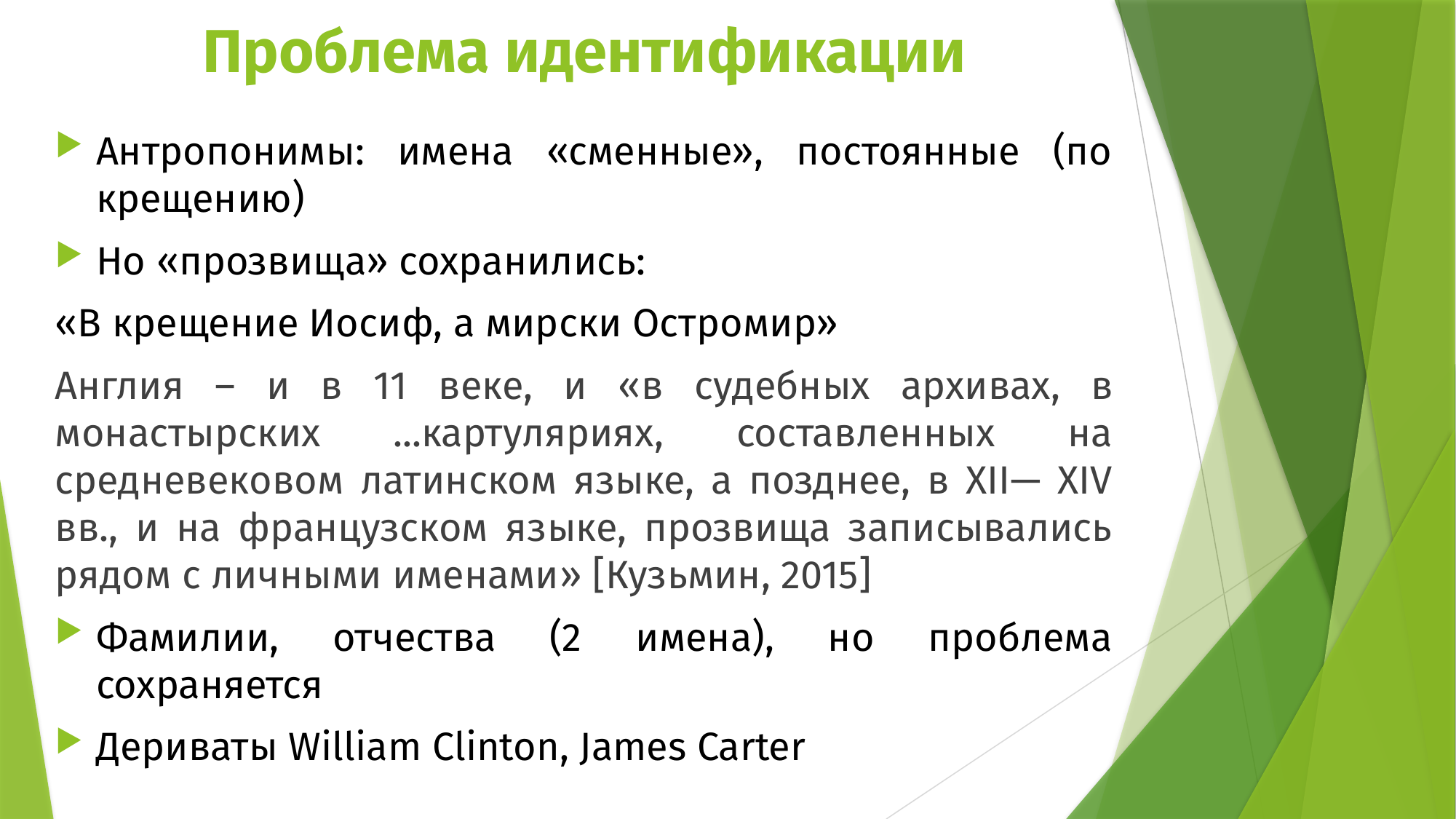

# Проблема идентификации
Антропонимы: имена «сменные», постоянные (по крещению)
Но «прозвища» сохранились:
«В крещение Иосиф, а мирски Остромир»
Англия – и в 11 веке, и «в судебных архивах, в монастырских ...картуляриях, составленных на средневековом латинском языке, а позднее, в ХII— XIV вв., и на французском языке, прозвища записывались рядом с личными именами» [Кузьмин, 2015]
Фамилии, отчества (2 имена), но проблема сохраняется
Дериваты William Clinton, James Carter